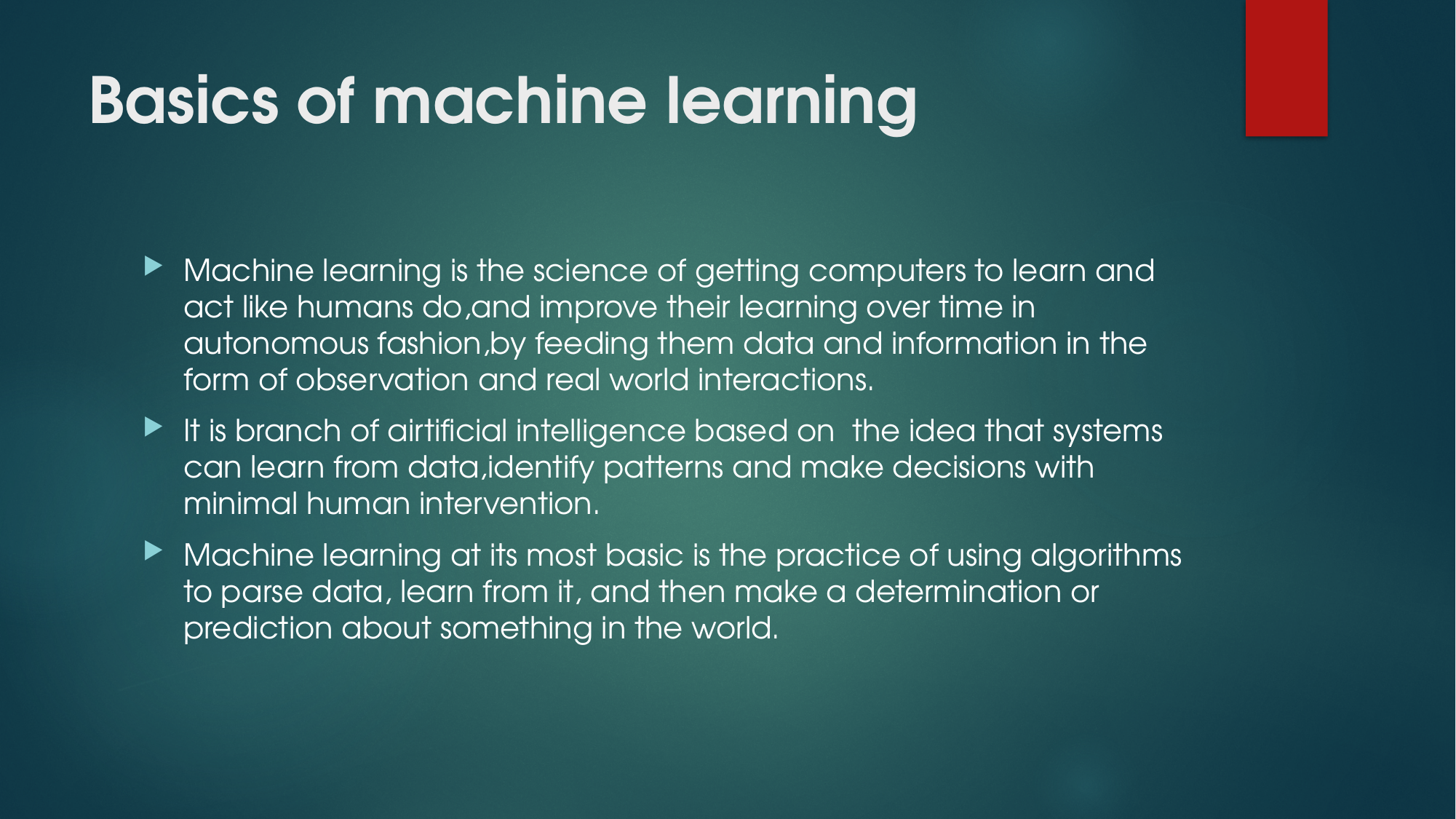

# Basics of machine learning
Machine learning is the science of getting computers to learn and act like humans do,and improve their learning over time in autonomous fashion,by feeding them data and information in the form of observation and real world interactions.
It is branch of airtificial intelligence based on  the idea that systems  can learn from data,identify patterns and make decisions with minimal human intervention.
Machine learning at its most basic is the practice of using algorithms to parse data, learn from it, and then make a determination or prediction about something in the world.